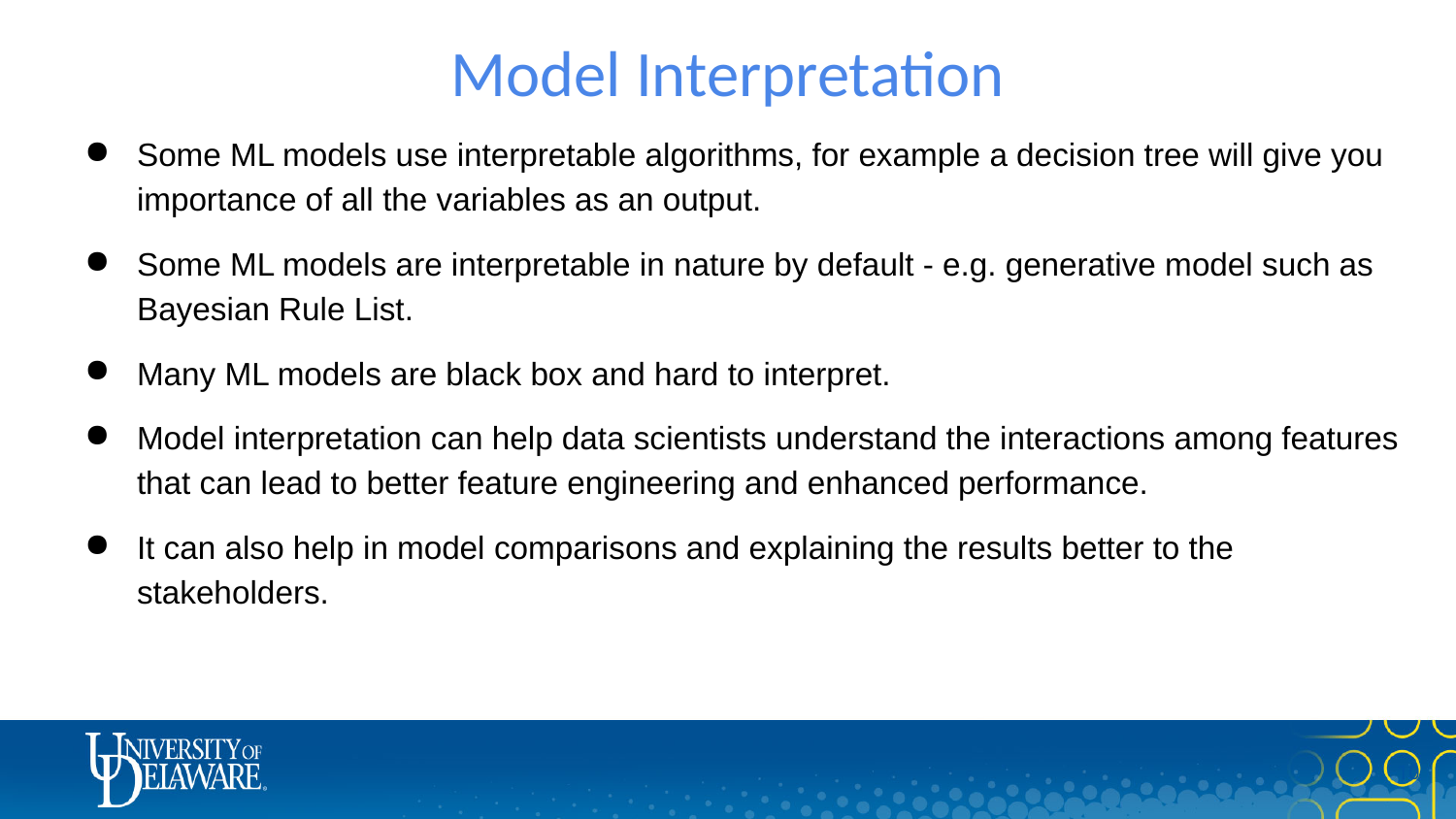

# Model Interpretation
Some ML models use interpretable algorithms, for example a decision tree will give you importance of all the variables as an output.
Some ML models are interpretable in nature by default - e.g. generative model such as Bayesian Rule List.
Many ML models are black box and hard to interpret.
Model interpretation can help data scientists understand the interactions among features that can lead to better feature engineering and enhanced performance.
It can also help in model comparisons and explaining the results better to the stakeholders.

10